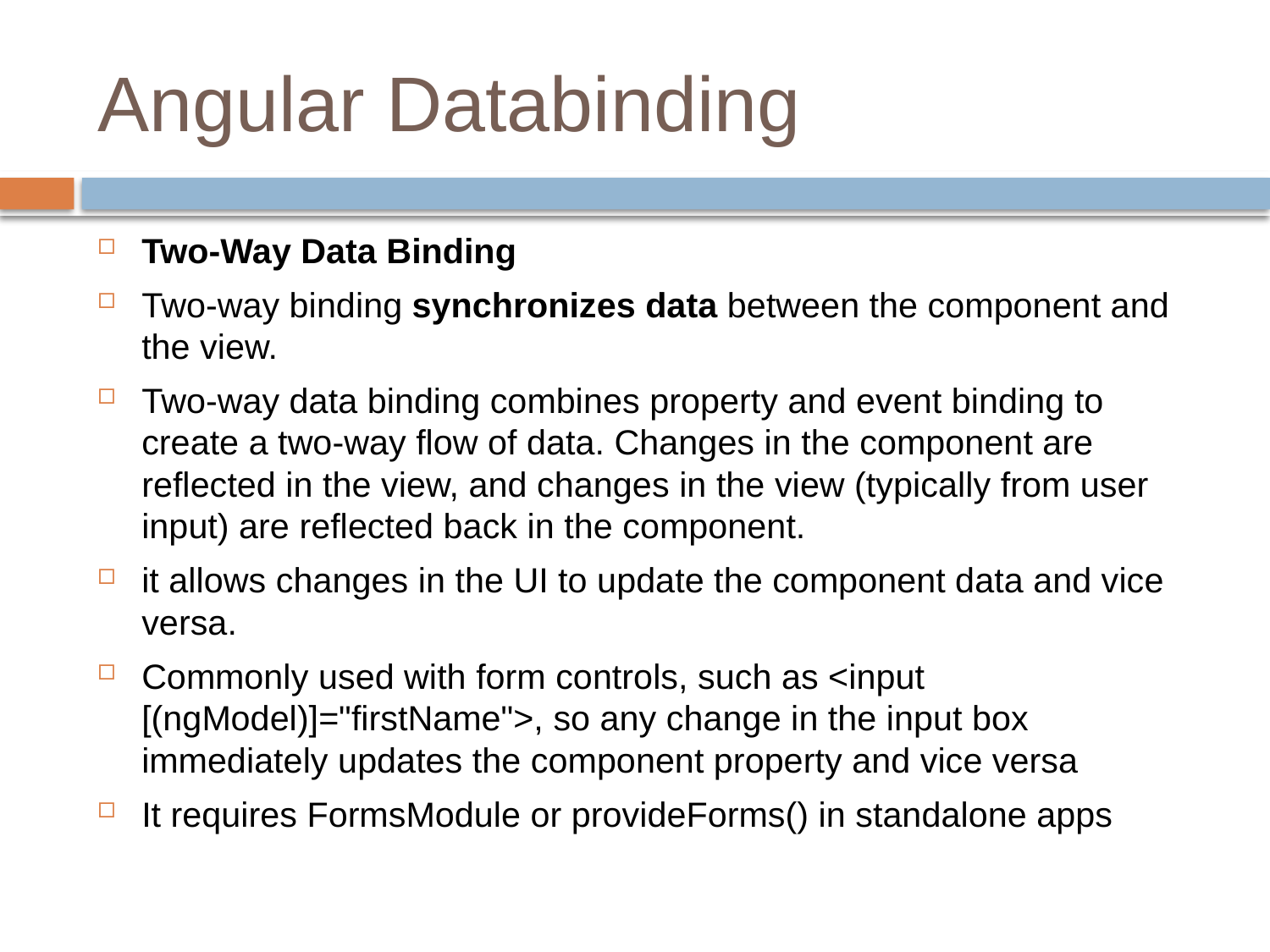

# Angular Databinding
Two-Way Data Binding
Two-way binding synchronizes data between the component and the view.
Two-way data binding combines property and event binding to create a two-way flow of data. Changes in the component are reflected in the view, and changes in the view (typically from user input) are reflected back in the component.
it allows changes in the UI to update the component data and vice versa.
Commonly used with form controls, such as <input [(ngModel)]="firstName">, so any change in the input box immediately updates the component property and vice versa
It requires FormsModule or provideForms() in standalone apps